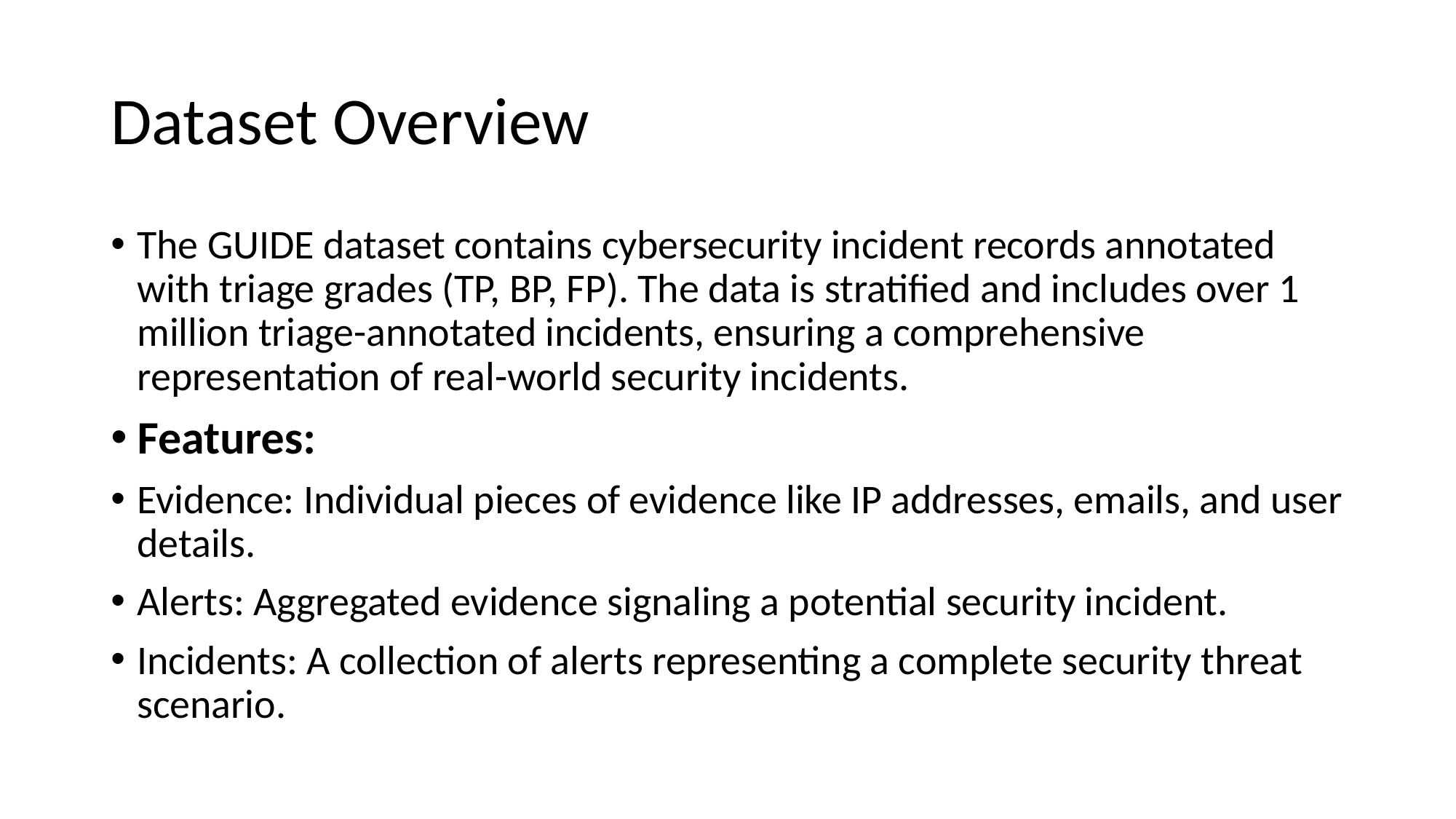

# Dataset Overview
The GUIDE dataset contains cybersecurity incident records annotated with triage grades (TP, BP, FP). The data is stratified and includes over 1 million triage-annotated incidents, ensuring a comprehensive representation of real-world security incidents.
Features:
Evidence: Individual pieces of evidence like IP addresses, emails, and user details.
Alerts: Aggregated evidence signaling a potential security incident.
Incidents: A collection of alerts representing a complete security threat scenario.